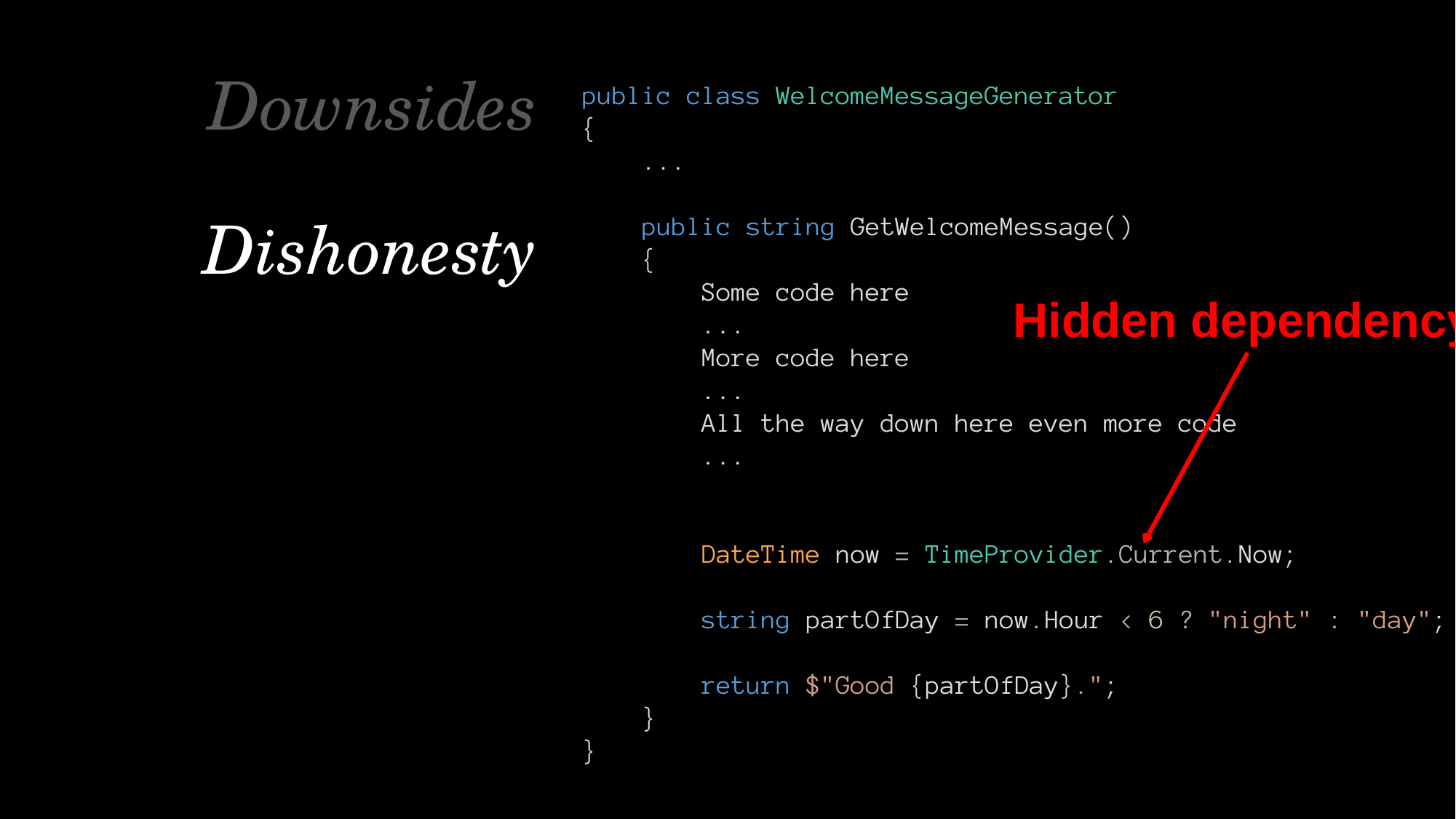

# Downsides Dishonesty
public class WelcomeMessageGenerator
{
    ...

    public string GetWelcomeMessage()
    {
        Some code here
        ...
        More code here
        ...
        All the way down here even more code
        ...

        DateTime now = TimeProvider.Current.Now;

        string partOfDay = now.Hour < 6 ? "night" : "day";

        return $"Good {partOfDay}.";
    }
}
Hidden dependency